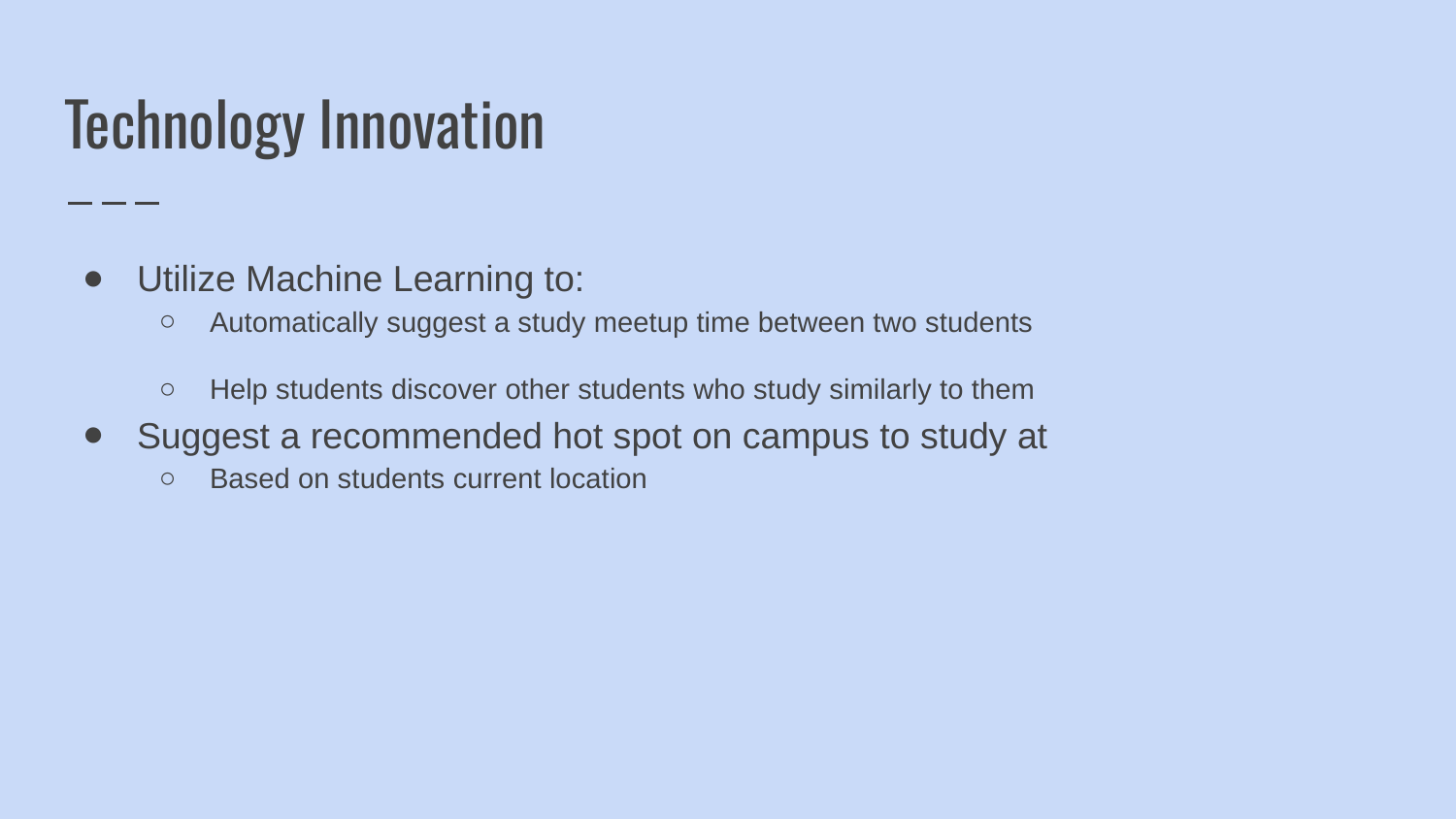

# Technology Innovation
Utilize Machine Learning to:
Automatically suggest a study meetup time between two students
Help students discover other students who study similarly to them
Suggest a recommended hot spot on campus to study at
Based on students current location